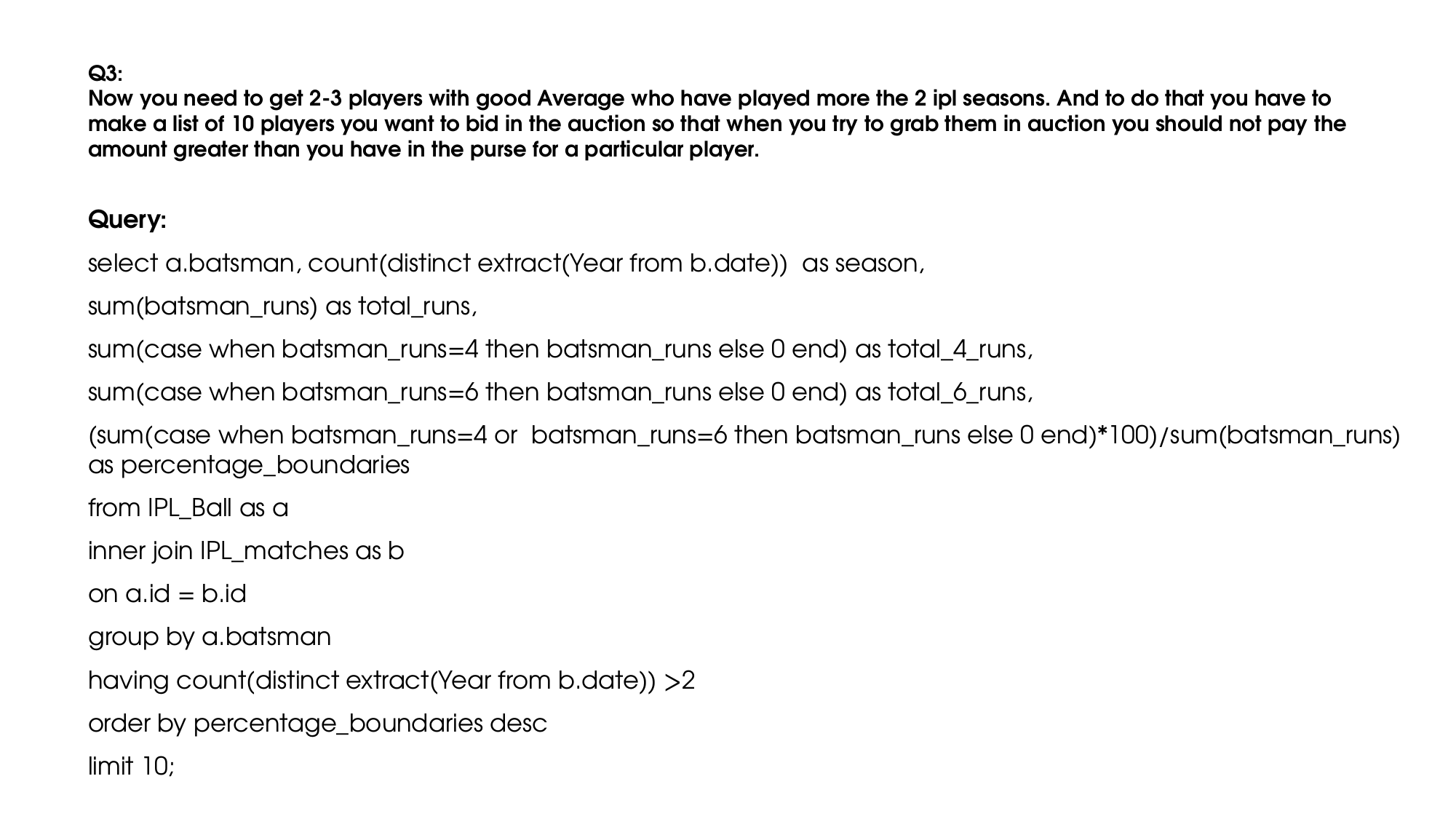

# Q3: Now you need to get 2-3 players with good Average who have played more the 2 ipl seasons. And to do that you have to make a list of 10 players you want to bid in the auction so that when you try to grab them in auction you should not pay the amount greater than you have in the purse for a particular player.
Query:
select a.batsman, count(distinct extract(Year from b.date))  as season,
sum(batsman_runs) as total_runs,
sum(case when batsman_runs=4 then batsman_runs else 0 end) as total_4_runs,
sum(case when batsman_runs=6 then batsman_runs else 0 end) as total_6_runs,
(sum(case when batsman_runs=4 or  batsman_runs=6 then batsman_runs else 0 end)*100)/sum(batsman_runs) as percentage_boundaries
from IPL_Ball as a
inner join IPL_matches as b
on a.id = b.id
group by a.batsman
having count(distinct extract(Year from b.date)) >2
order by percentage_boundaries desc
limit 10;